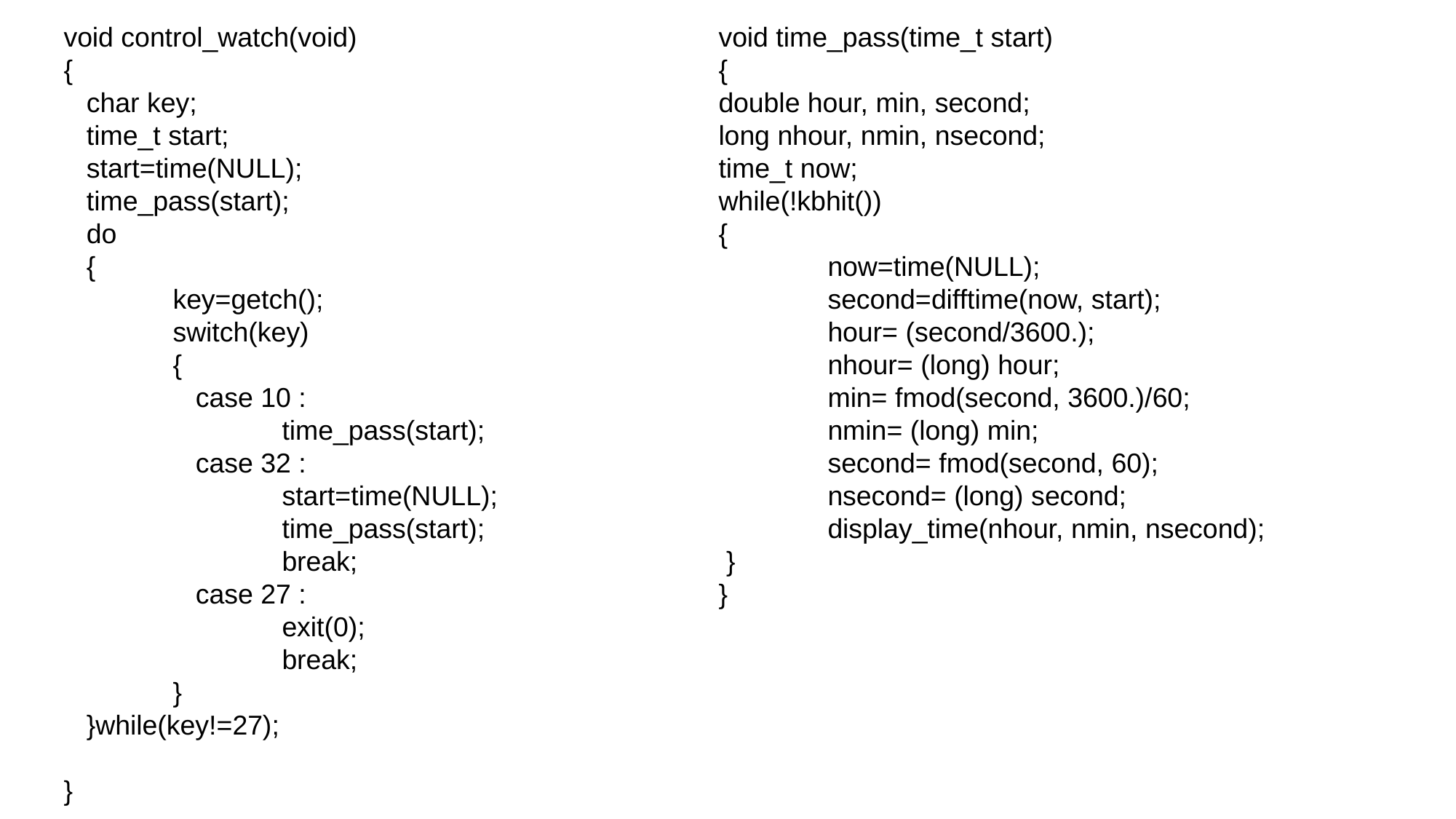

void control_watch(void)
{
   char key;
   time_t start;
   start=time(NULL);
   time_pass(start);
   do
   {
	key=getch();
	switch(key)
	{
	   case 10 :
		time_pass(start);
	   case 32 :
		start=time(NULL);
		time_pass(start);
		break;
	   case 27 :
		exit(0);
		break;
	}
   }while(key!=27);

}
void time_pass(time_t start)
{
double hour, min, second;
long nhour, nmin, nsecond;
time_t now;
while(!kbhit())
{
	now=time(NULL);
	second=difftime(now, start);
	hour= (second/3600.);
	nhour= (long) hour;
	min= fmod(second, 3600.)/60;
	nmin= (long) min;
	second= fmod(second, 60);
	nsecond= (long) second;
	display_time(nhour, nmin, nsecond);
 }
}